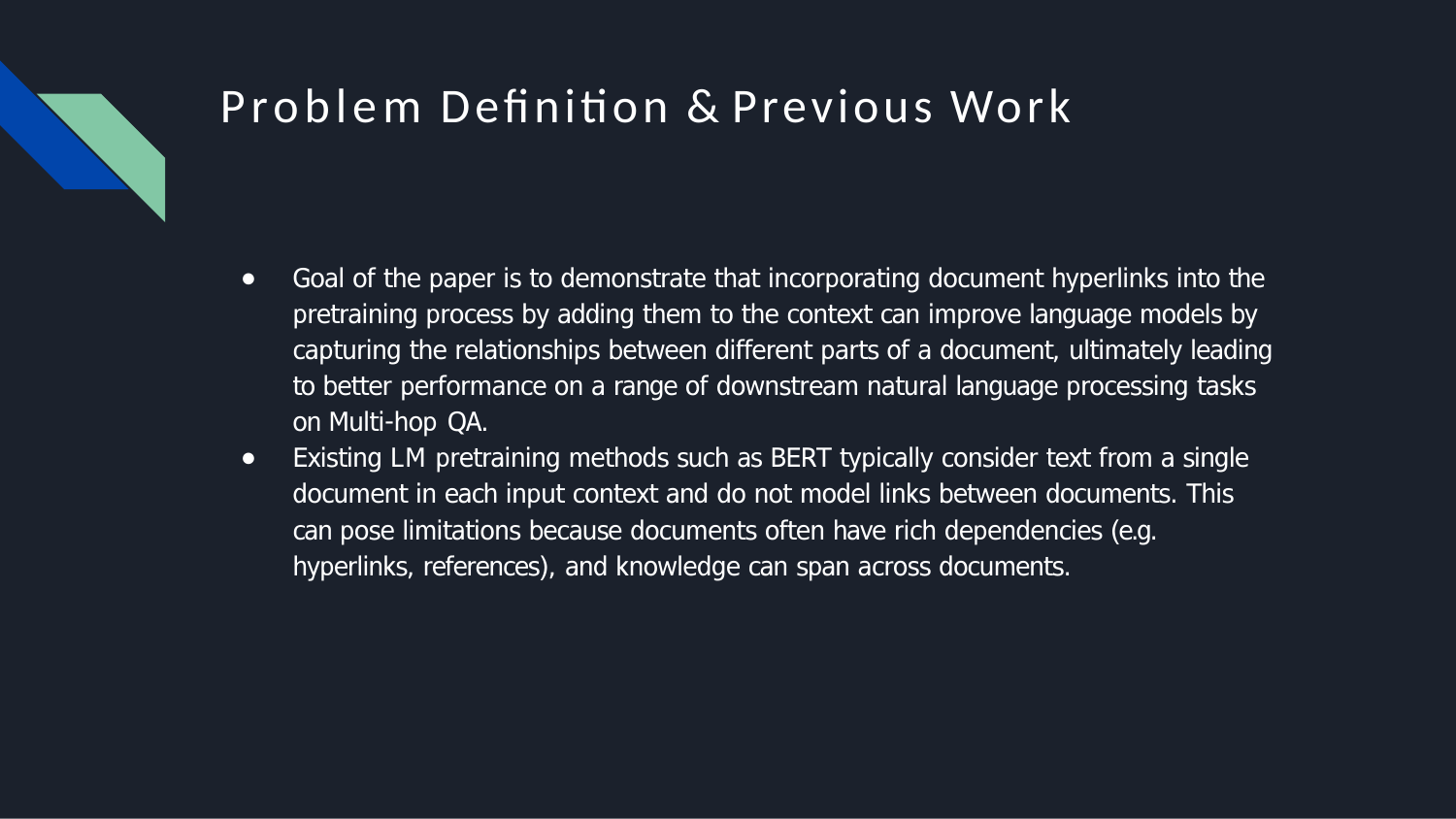

# Problem Deﬁnition & Previous Work
Goal of the paper is to demonstrate that incorporating document hyperlinks into the pretraining process by adding them to the context can improve language models by capturing the relationships between different parts of a document, ultimately leading to better performance on a range of downstream natural language processing tasks on Multi-hop QA.
Existing LM pretraining methods such as BERT typically consider text from a single document in each input context and do not model links between documents. This can pose limitations because documents often have rich dependencies (e.g. hyperlinks, references), and knowledge can span across documents.